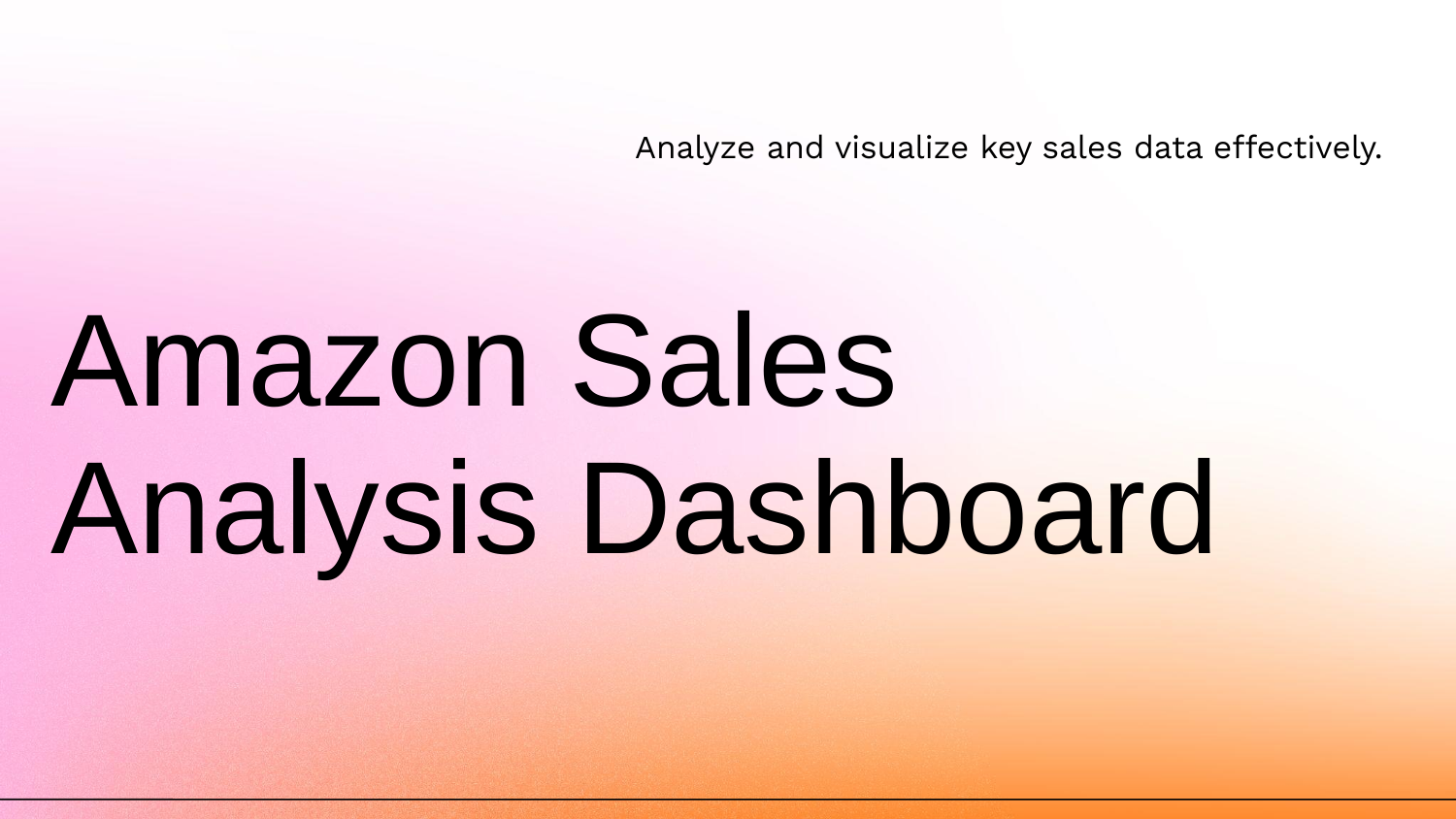

Analyze and visualize key sales data effectively.
# Amazon Sales Analysis Dashboard